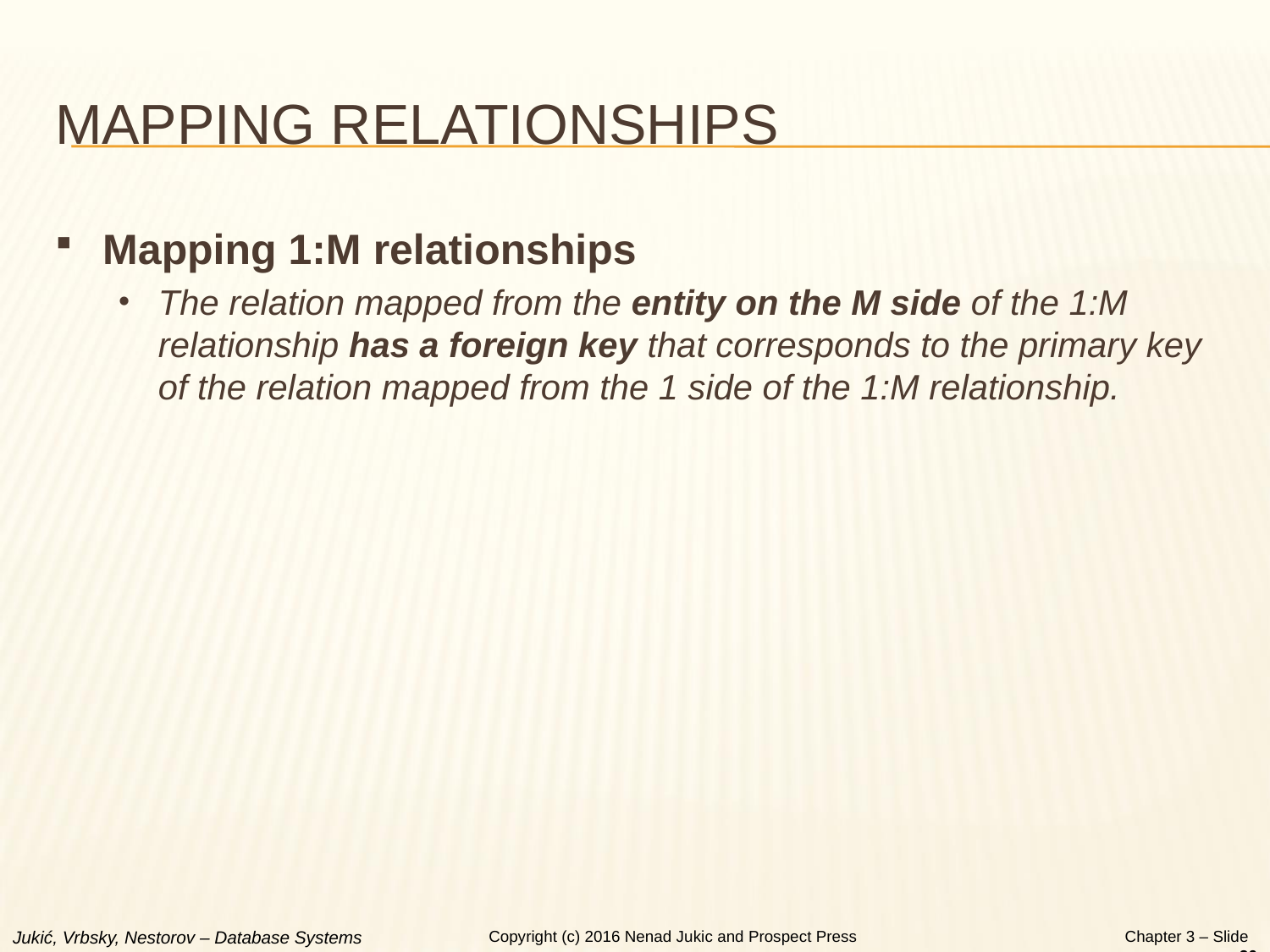

# MAPPING RELATIONSHIPS
Mapping 1:M relationships
The relation mapped from the entity on the M side of the 1:M  relationship has a foreign key that corresponds to the primary key of the relation mapped from the 1 side of the 1:M relationship.
Jukić, Vrbsky, Nestorov – Database Systems
Chapter 3 – Slide  26